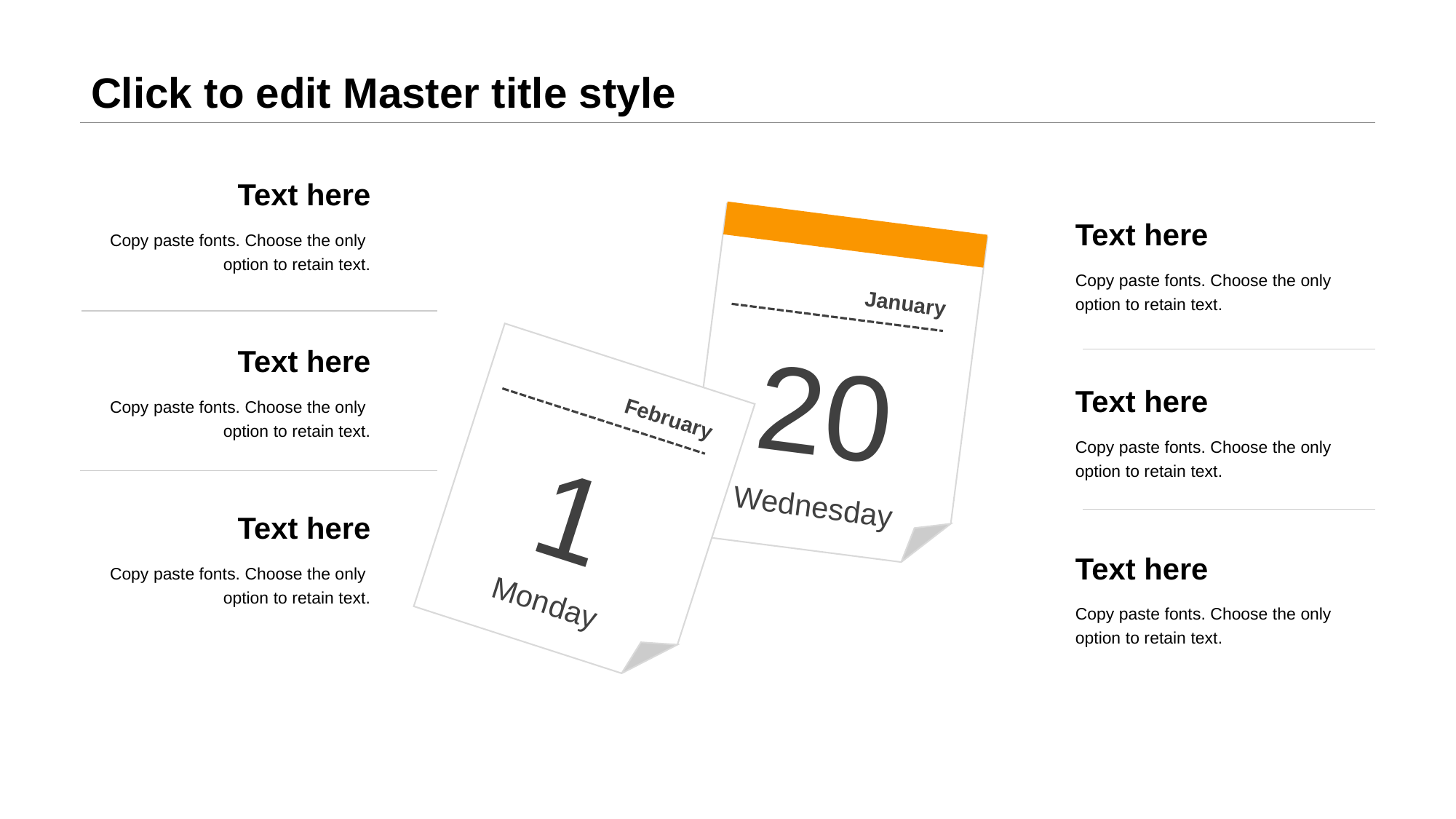

# Click to edit Master title style
Text here
Copy paste fonts. Choose the only
option to retain text.
Text here
Copy paste fonts. Choose the only
option to retain text.

January
20
Wednesday

February
1
Monday
Text here
Copy paste fonts. Choose the only
option to retain text.
Text here
Copy paste fonts. Choose the only
option to retain text.
Text here
Copy paste fonts. Choose the only
option to retain text.
Text here
Copy paste fonts. Choose the only
option to retain text.
38